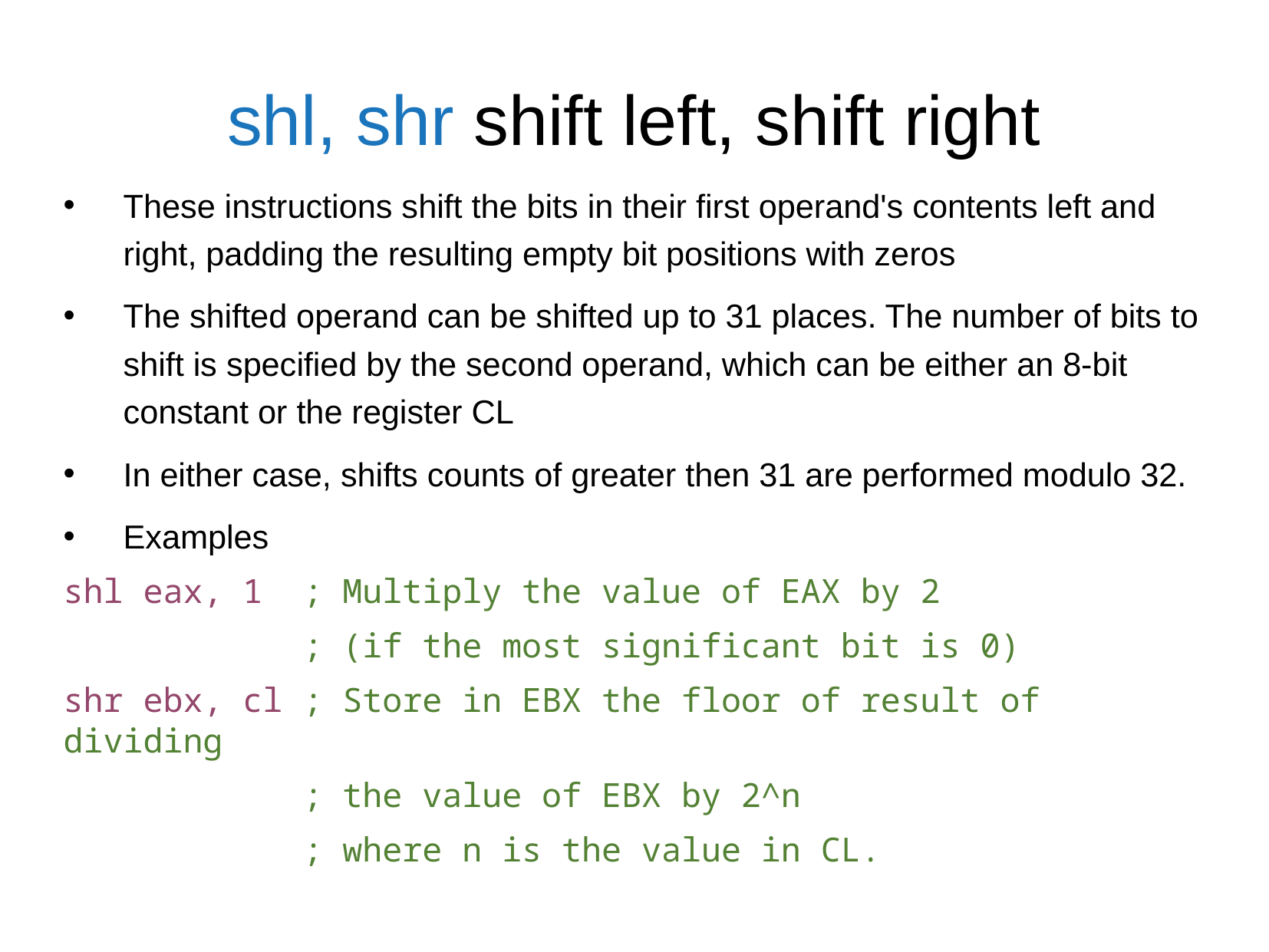

shl, shr shift left, shift right
These instructions shift the bits in their first operand's contents left and right, padding the resulting empty bit positions with zeros
The shifted operand can be shifted up to 31 places. The number of bits to shift is specified by the second operand, which can be either an 8-bit constant or the register CL
In either case, shifts counts of greater then 31 are performed modulo 32.
Examples
shl eax, 1  ; Multiply the value of EAX by 2
            ; (if the most significant bit is 0)
shr ebx, cl ; Store in EBX the floor of result of dividing
            ; the value of EBX by 2^n
            ; where n is the value in CL.